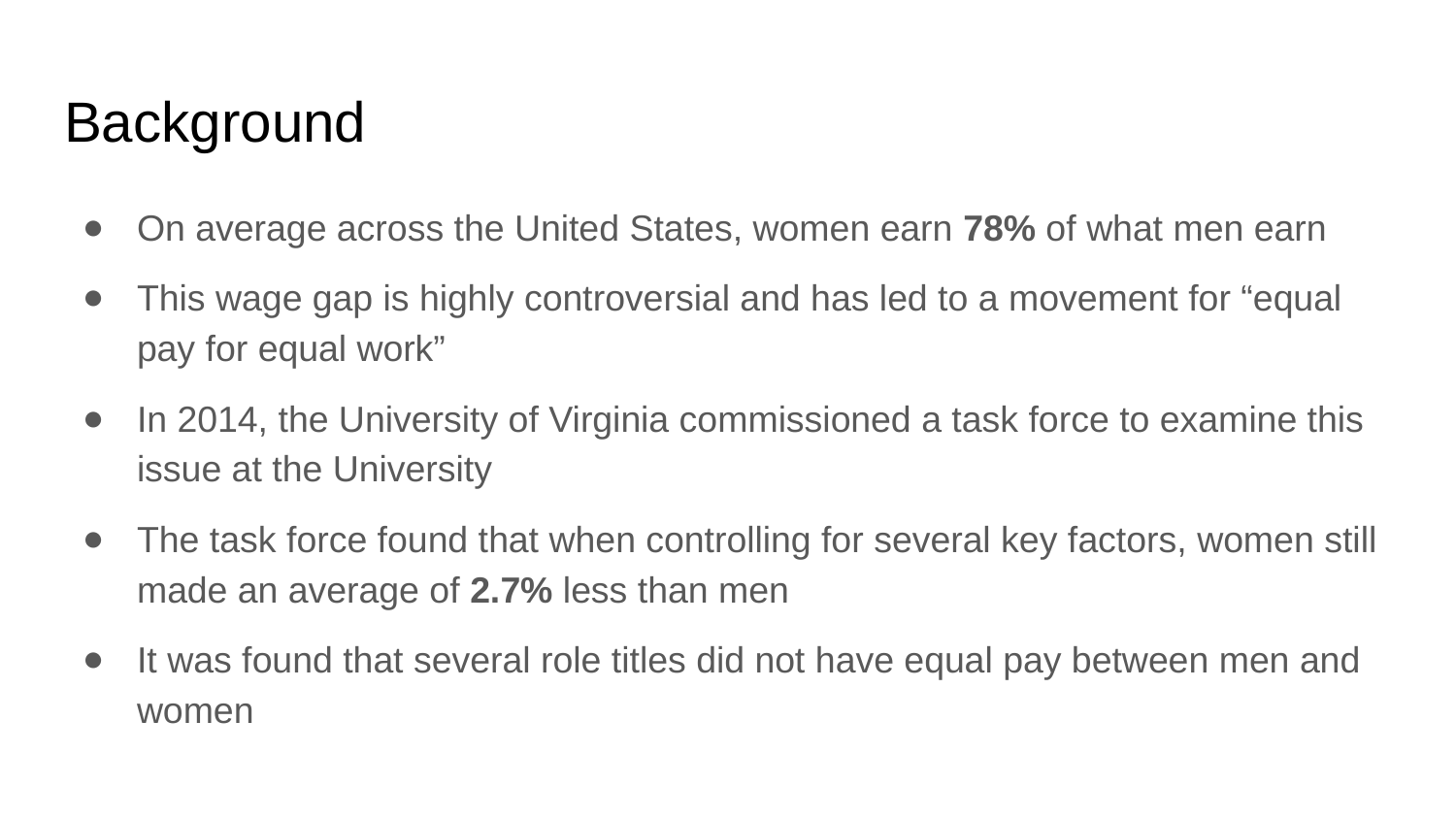

# Background
On average across the United States, women earn 78% of what men earn
This wage gap is highly controversial and has led to a movement for “equal pay for equal work”
In 2014, the University of Virginia commissioned a task force to examine this issue at the University
The task force found that when controlling for several key factors, women still made an average of 2.7% less than men
It was found that several role titles did not have equal pay between men and women